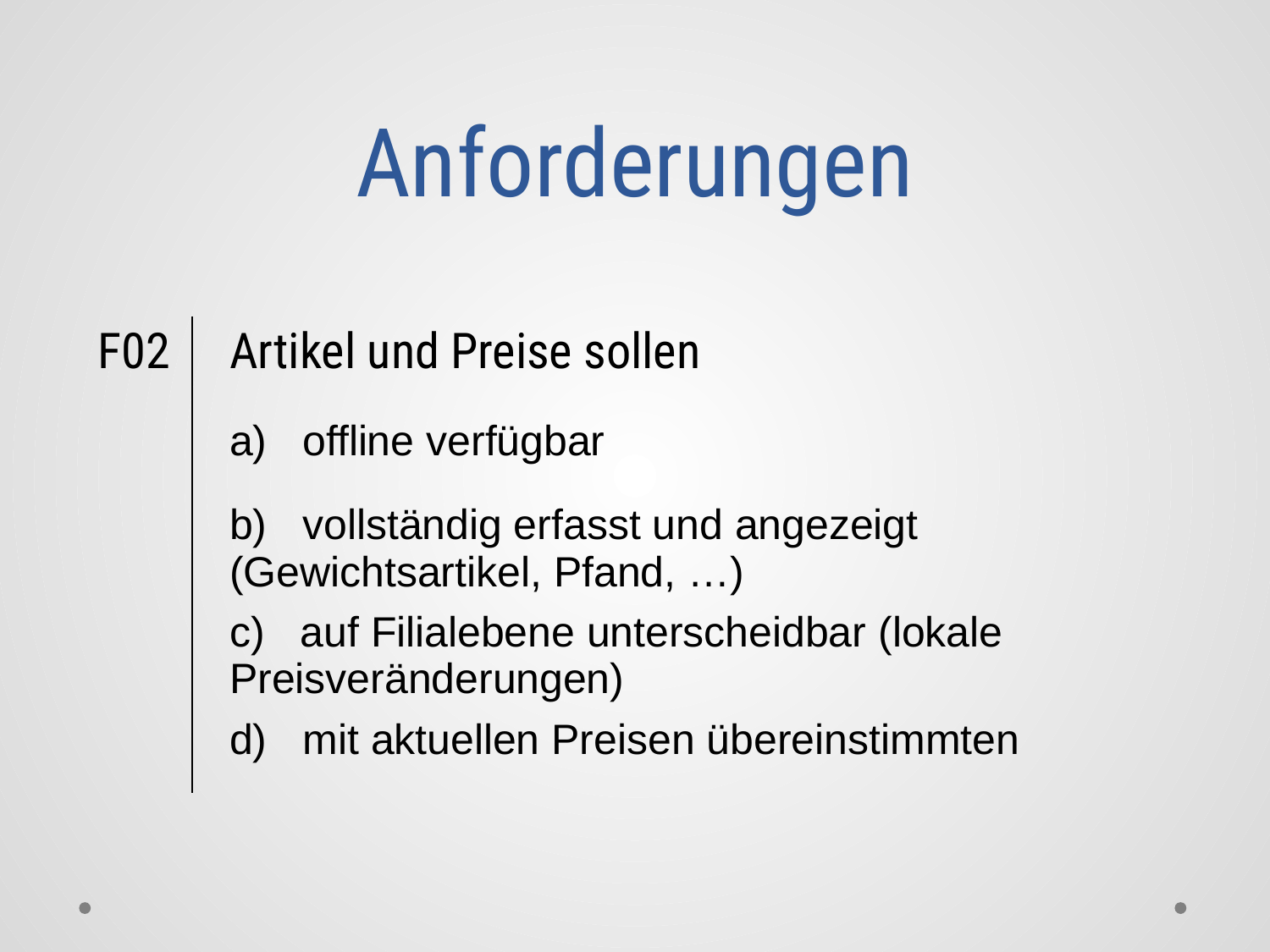

# Anforderungen
| F02 | Artikel und Preise sollen |
| --- | --- |
|  | a) offline verfügbar |
|  | b) vollständig erfasst und angezeigt (Gewichtsartikel, Pfand, …) |
|  | c) auf Filialebene unterscheidbar (lokale Preisveränderungen) |
|  | d) mit aktuellen Preisen übereinstimmten |